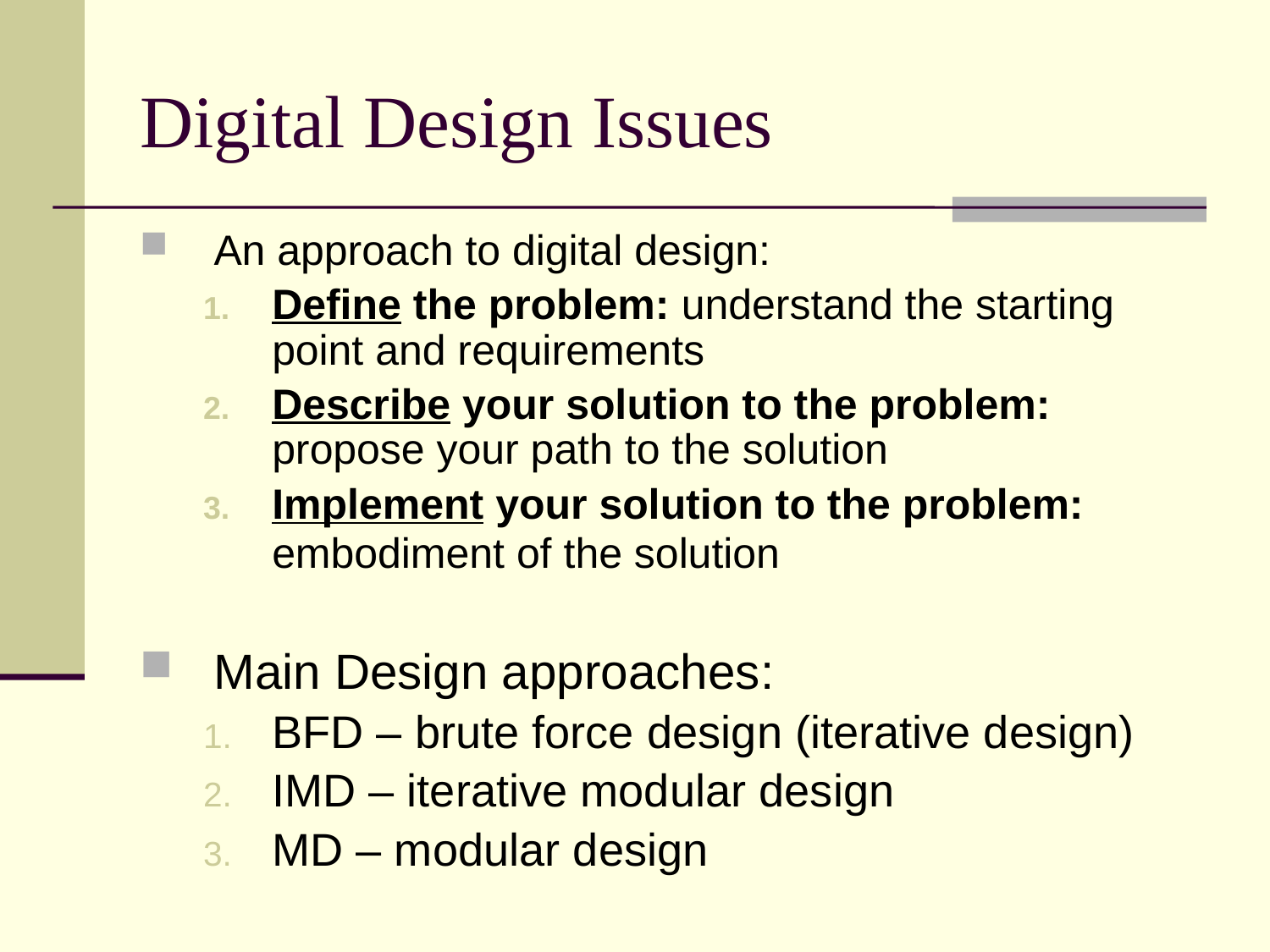

# Digital Design Issues
An approach to digital design:
Define the problem: understand the starting point and requirements
Describe your solution to the problem: propose your path to the solution
Implement your solution to the problem: embodiment of the solution

Main Design approaches:
BFD – brute force design (iterative design)
IMD – iterative modular design
MD – modular design